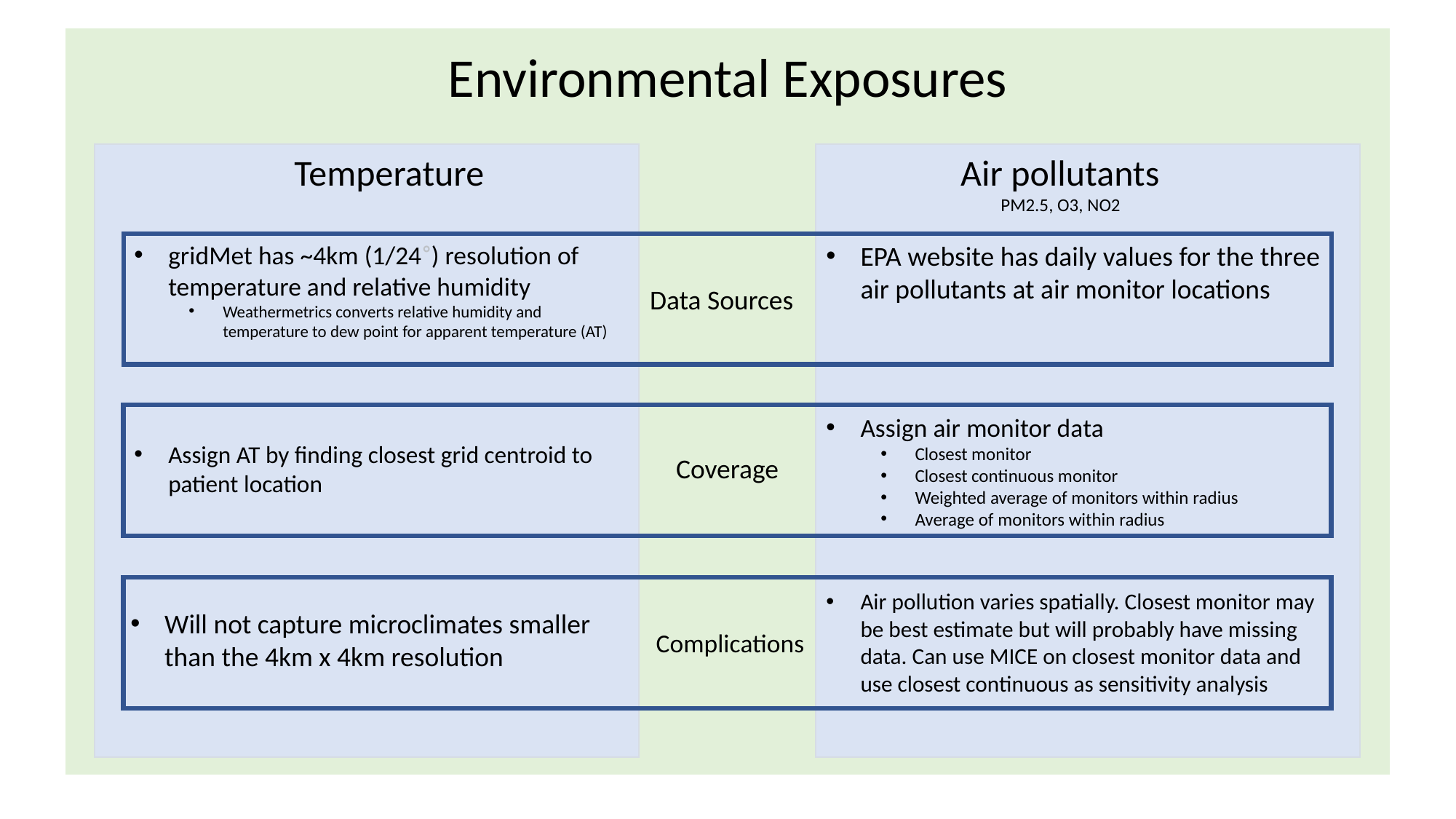

Environmental Exposures

Temperature

Air pollutants
PM2.5, O3, NO2
gridMet has ~4km (1/24°) resolution of temperature and relative humidity
Weathermetrics converts relative humidity and temperature to dew point for apparent temperature (AT)

EPA website has daily values for the three air pollutants at air monitor locations
Data Sources

Assign air monitor data
Closest monitor
Closest continuous monitor
Weighted average of monitors within radius
Average of monitors within radius
Assign AT by finding closest grid centroid to patient location
Coverage

Air pollution varies spatially. Closest monitor may be best estimate but will probably have missing data. Can use MICE on closest monitor data and use closest continuous as sensitivity analysis
Will not capture microclimates smaller than the 4km x 4km resolution

Complications